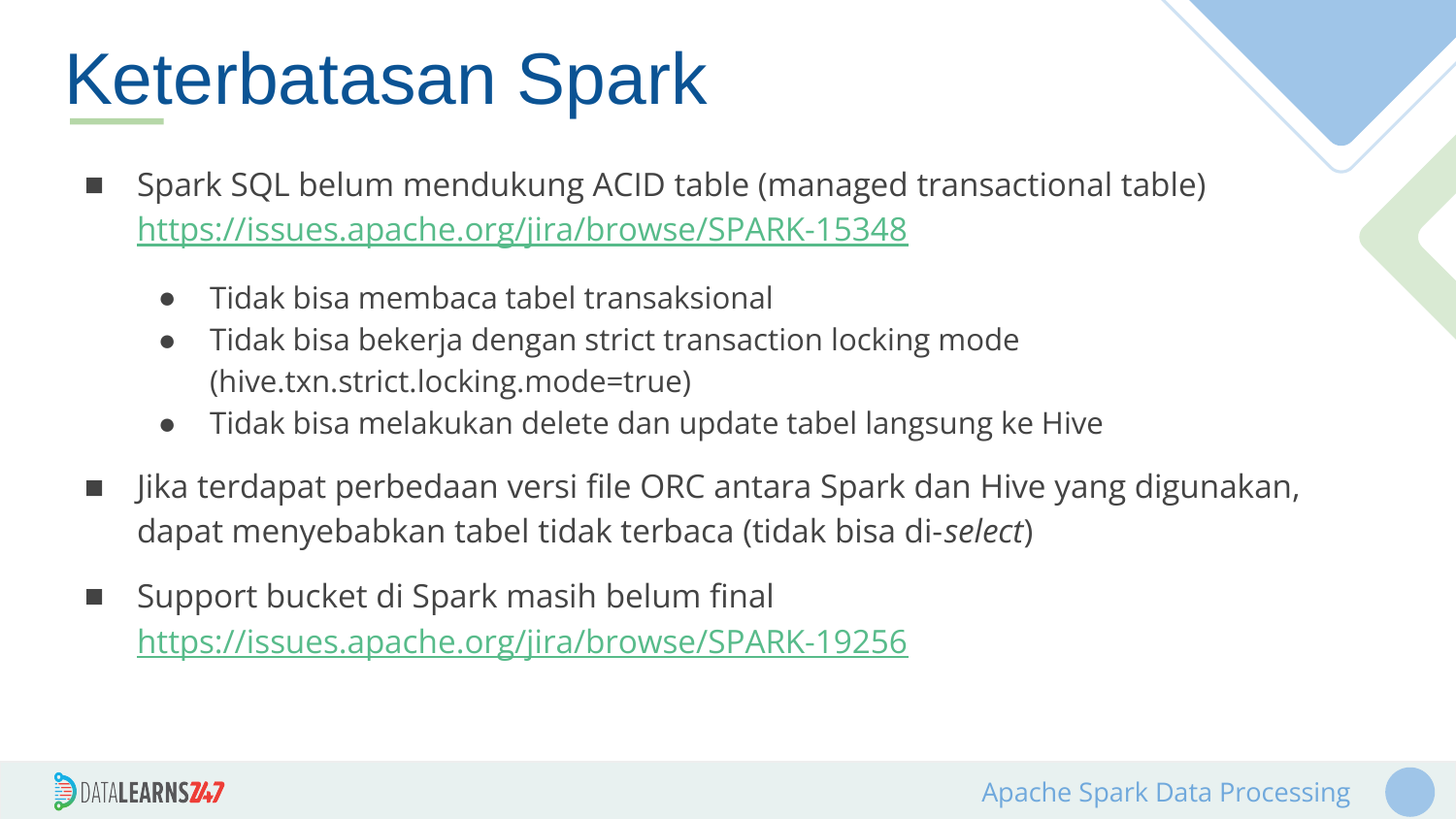

# Keterbatasan Spark
Spark SQL belum mendukung ACID table (managed transactional table) https://issues.apache.org/jira/browse/SPARK-15348
Tidak bisa membaca tabel transaksional
Tidak bisa bekerja dengan strict transaction locking mode (hive.txn.strict.locking.mode=true)
Tidak bisa melakukan delete dan update tabel langsung ke Hive
Jika terdapat perbedaan versi file ORC antara Spark dan Hive yang digunakan, dapat menyebabkan tabel tidak terbaca (tidak bisa di-select)
Support bucket di Spark masih belum final https://issues.apache.org/jira/browse/SPARK-19256